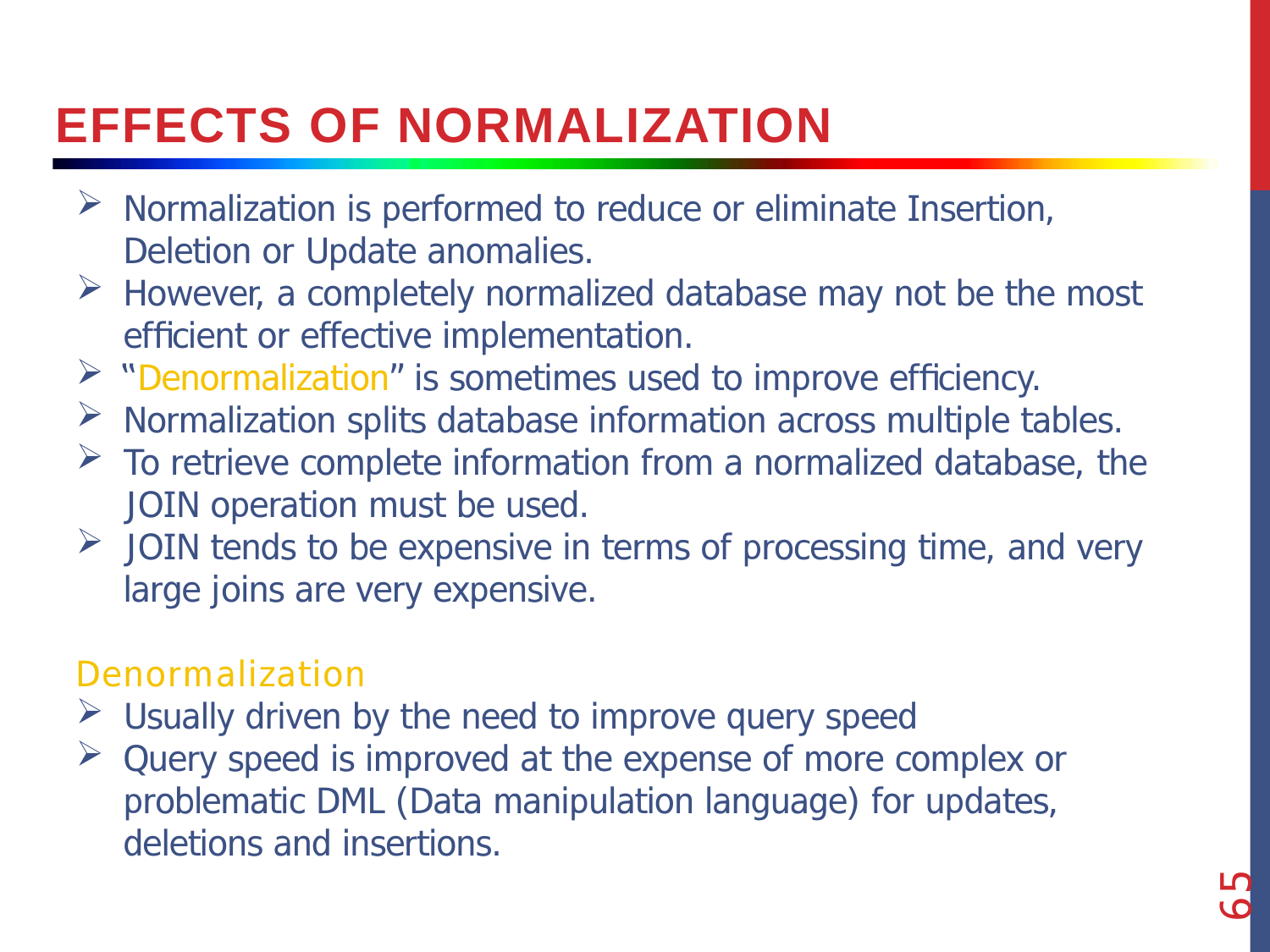

effects of normalization
Normalization is performed to reduce or eliminate Insertion, Deletion or Update anomalies.
However, a completely normalized database may not be the most efficient or effective implementation.
“Denormalization” is sometimes used to improve efficiency.
Normalization splits database information across multiple tables.
To retrieve complete information from a normalized database, the JOIN operation must be used.
JOIN tends to be expensive in terms of processing time, and very large joins are very expensive.

Denormalization
Usually driven by the need to improve query speed
Query speed is improved at the expense of more complex or problematic DML (Data manipulation language) for updates, deletions and insertions.
65